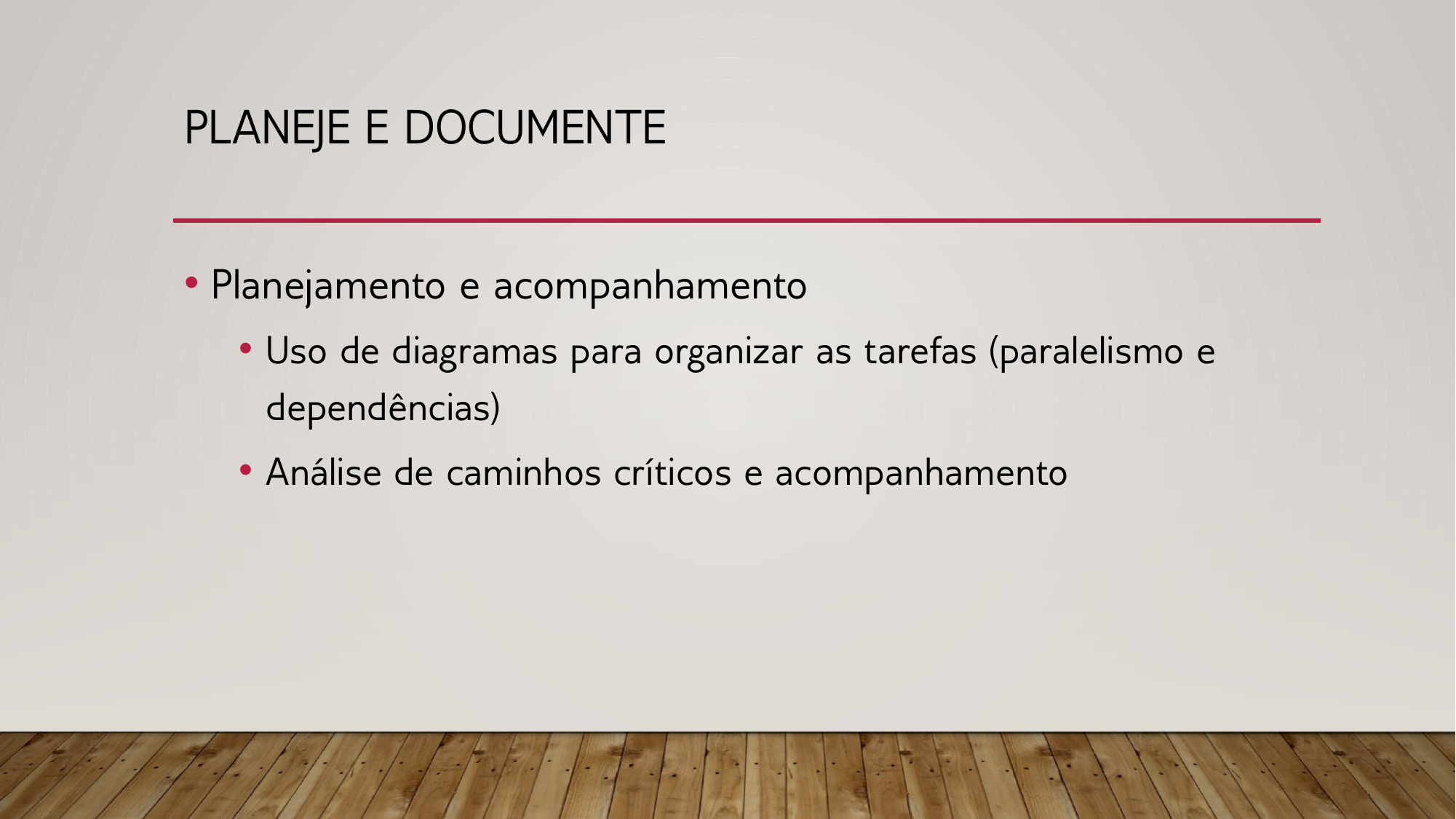

# Planeje e documente
Planejamento e acompanhamento
Uso de diagramas para organizar as tarefas (paralelismo e dependências)
Análise de caminhos críticos e acompanhamento